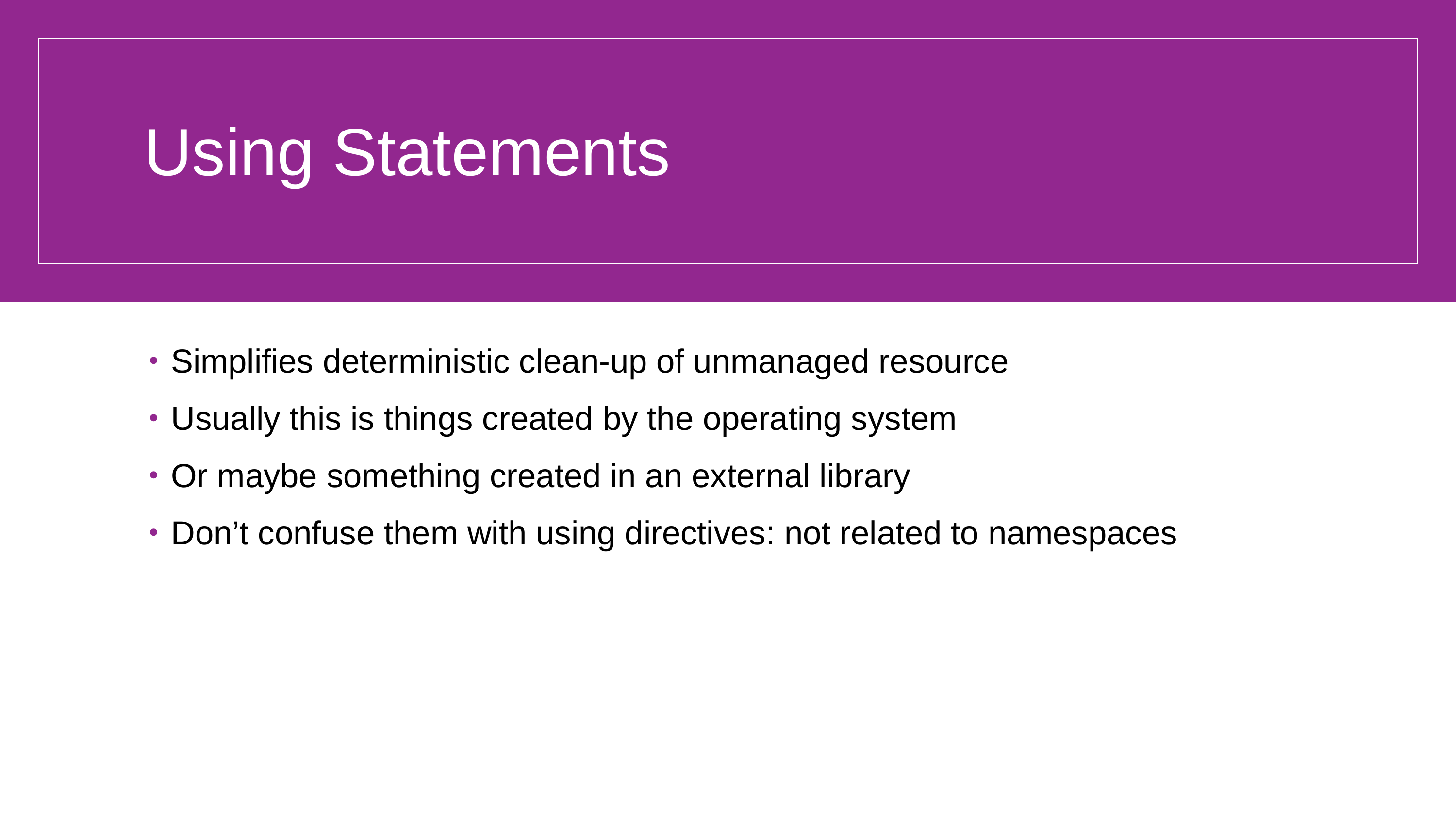

# Using Statements

Simplifies deterministic clean-up of unmanaged resource
Usually this is things created by the operating system
Or maybe something created in an external library
Don’t confuse them with using directives: not related to namespaces